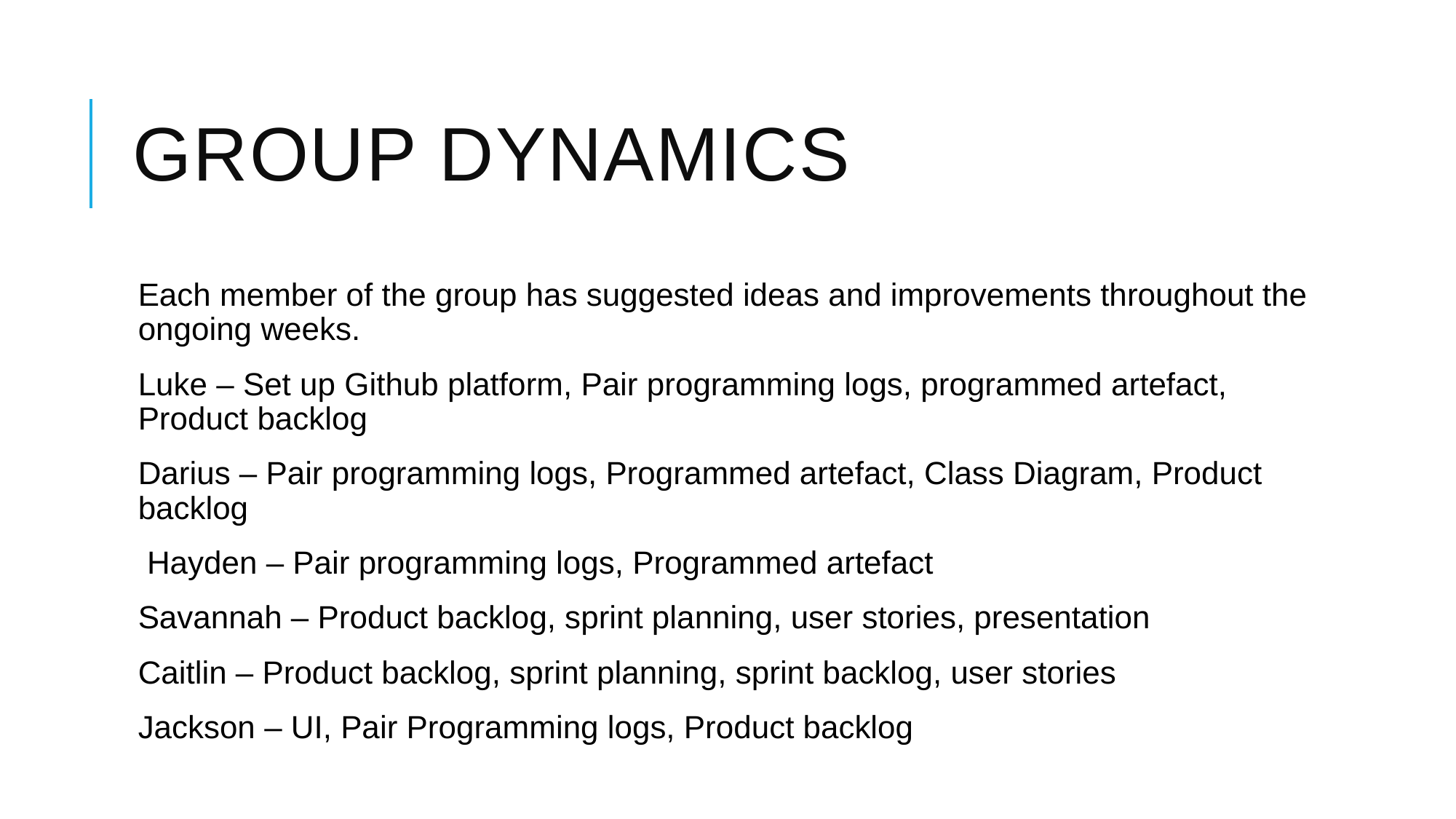

# Group Dynamics
Each member of the group has suggested ideas and improvements throughout the ongoing weeks.
Luke – Set up Github platform, Pair programming logs, programmed artefact, Product backlog
Darius – Pair programming logs, Programmed artefact, Class Diagram, Product backlog
 Hayden – Pair programming logs, Programmed artefact
Savannah – Product backlog, sprint planning, user stories, presentation
Caitlin – Product backlog, sprint planning, sprint backlog, user stories
Jackson – UI, Pair Programming logs, Product backlog